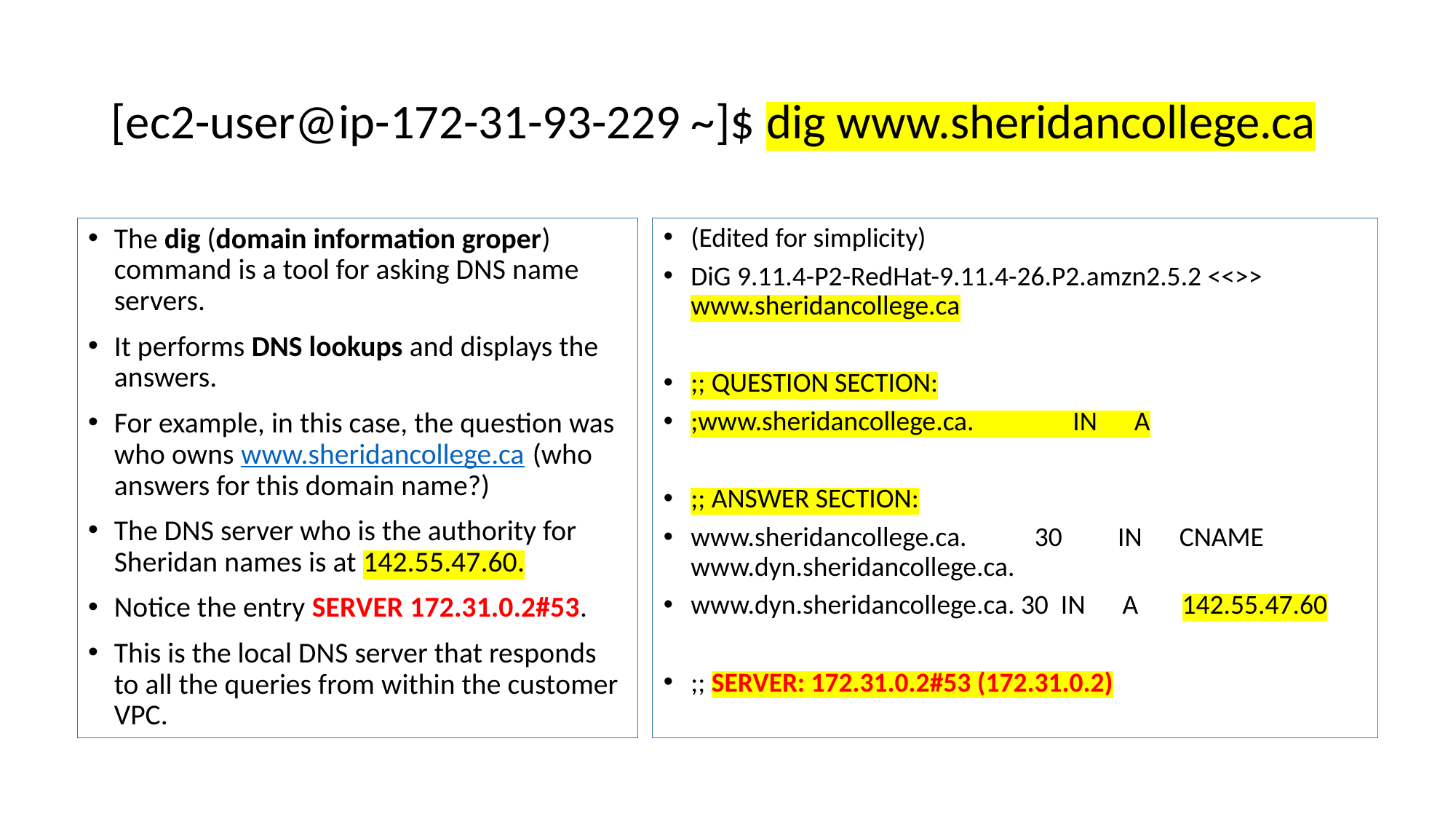

# [ec2-user@ip-172-31-93-229 ~]$ dig www.sheridancollege.ca
The dig (domain information groper) command is a tool for asking DNS name servers.
It performs DNS lookups and displays the answers.
For example, in this case, the question was who owns www.sheridancollege.ca (who answers for this domain name?)
The DNS server who is the authority for Sheridan names is at 142.55.47.60.
Notice the entry SERVER 172.31.0.2#53.
This is the local DNS server that responds to all the queries from within the customer VPC.

(Edited for simplicity)
DiG 9.11.4-P2-RedHat-9.11.4-26.P2.amzn2.5.2 <<>> www.sheridancollege.ca

;; QUESTION SECTION:
;www.sheridancollege.ca.                IN      A

;; ANSWER SECTION:
www.sheridancollege.ca.           30         IN      CNAME   www.dyn.sheridancollege.ca.
www.dyn.sheridancollege.ca. 30  IN      A       142.55.47.60

;; SERVER: 172.31.0.2#53 (172.31.0.2)